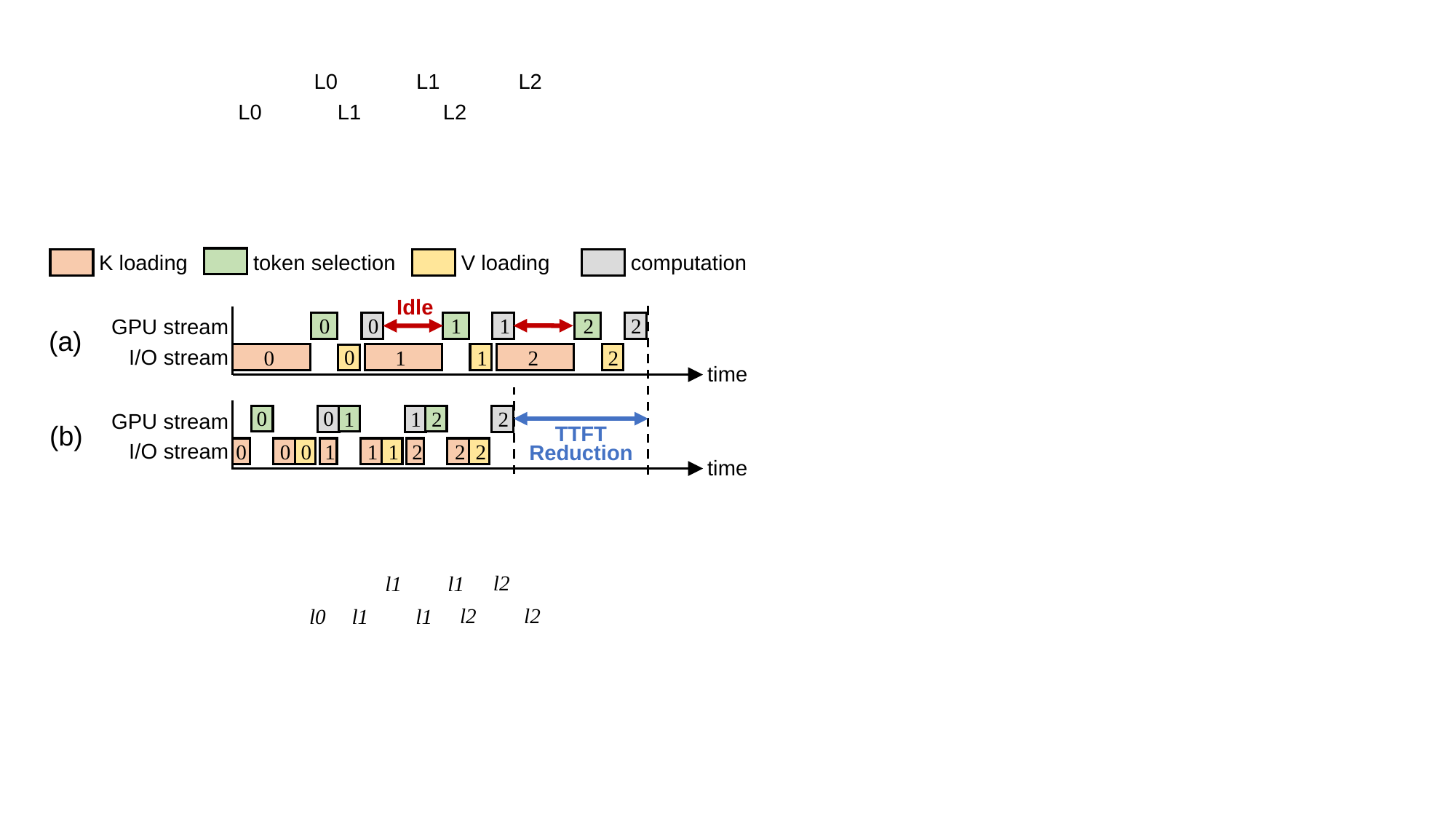

L0
L1
L2
L0
L1
L2
K loading

token selection

V loading

computation

Idle
2
0
0
1
1
2

GPU stream

(a)
I/O stream
0
1
2
0
1
2

time
0
0
1
1
2
2

GPU stream
(b)
TTFT
Reduction
I/O stream
0
0
0
1
1
1
2
2
2

time
l2
l1
l1
l2
l2
l0
l1
l1